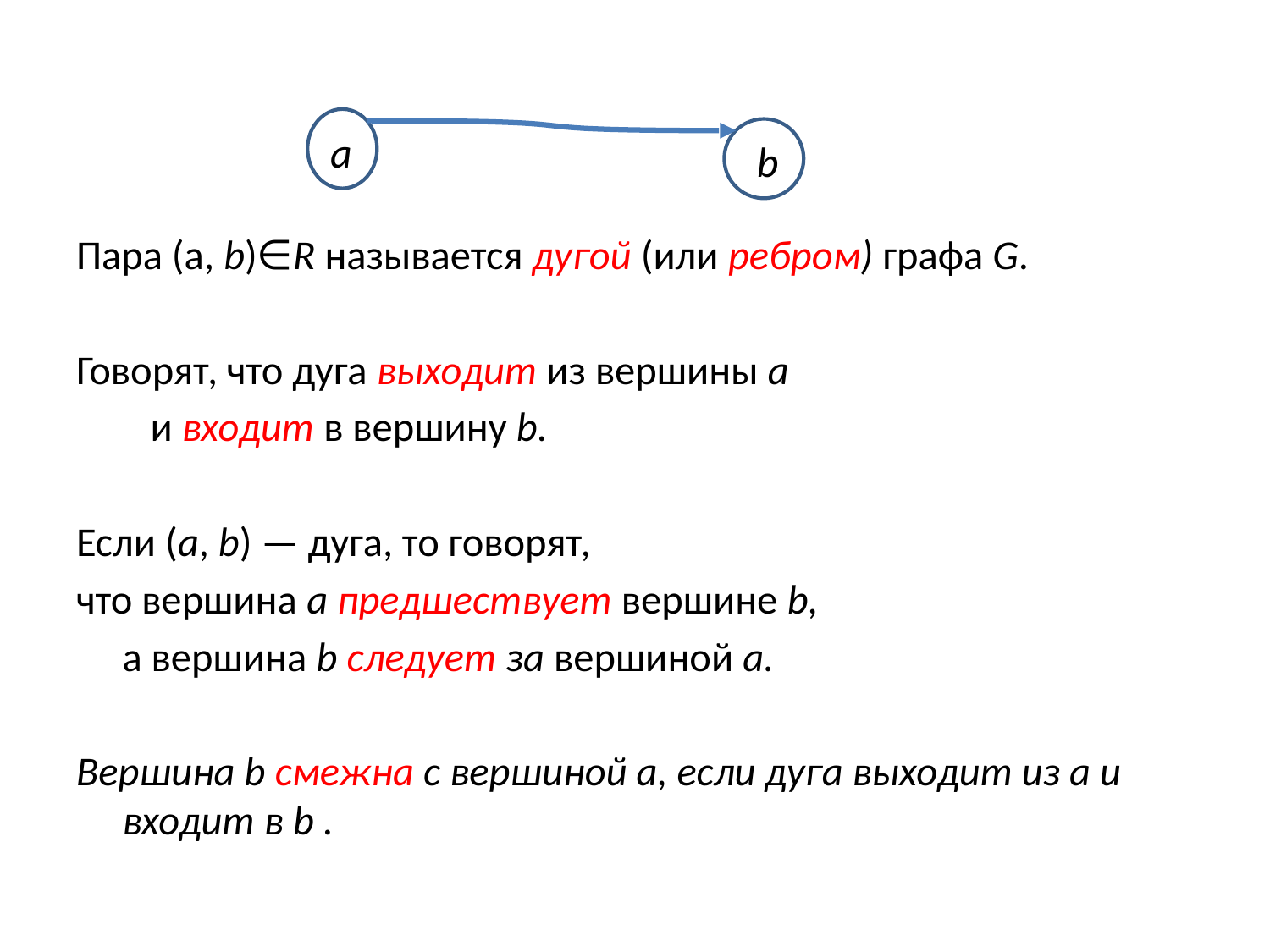

a

b
Пара (а, b)∈R называется дугой (или ребром) графа G.

Говорят, что дуга выходит из вершины а
			   и входит в вершину b.

Если (а, b) — дуга, то говорят,
что вершина а предшествует вершине b,
	а вершина b следует за вершиной a.

Вершина b смежна с вершиной a, если дуга выходит из а и входит в b .